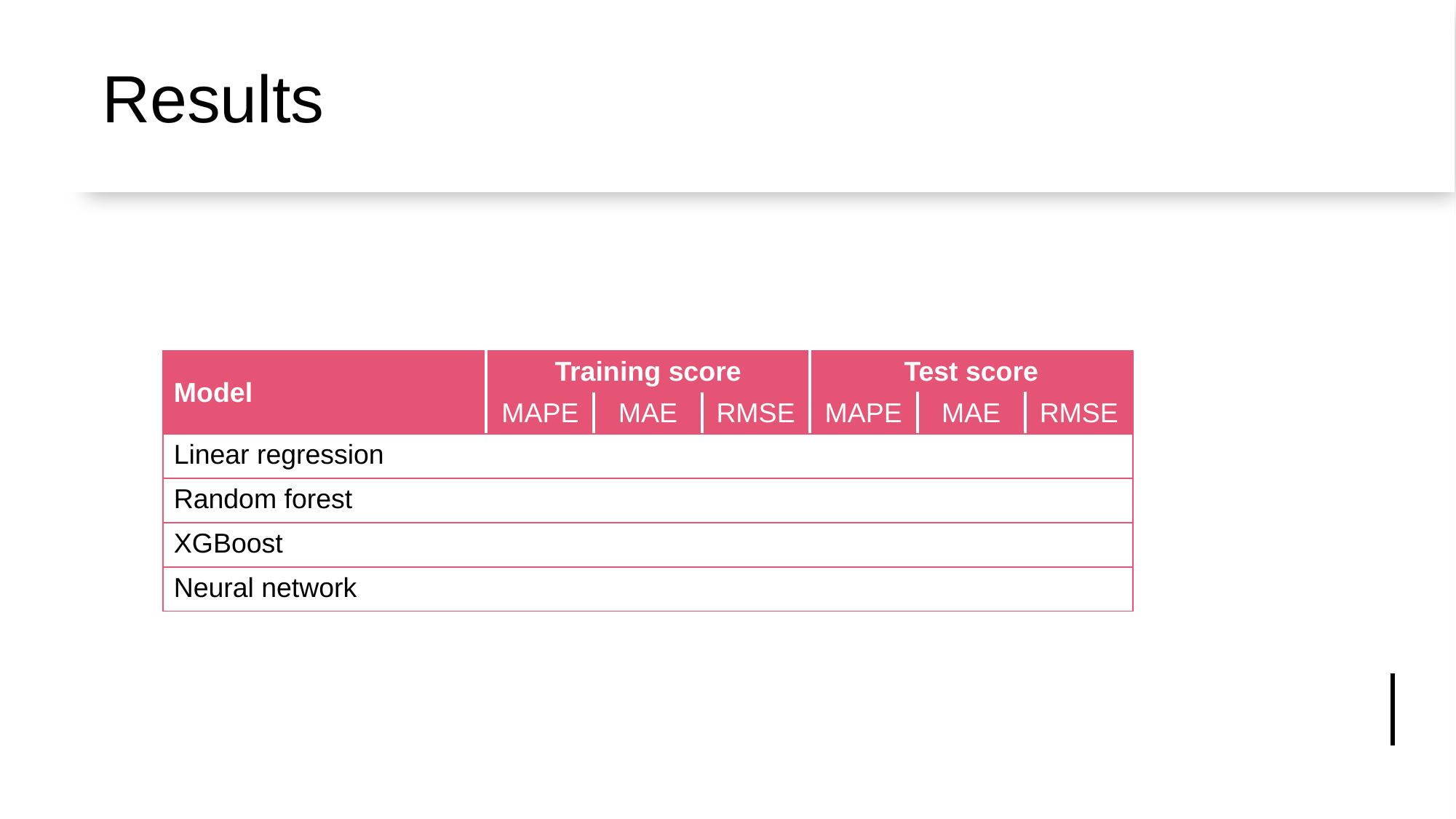

# Results
| Model | Training score |  |  | Test score |  |  |
| --- | --- | --- | --- | --- | --- | --- |
|  | MAPE | MAE | RMSE | MAPE | MAE | RMSE |
| Linear regression |  |  |  |  |  |  |
| Random forest |  |  |  |  |  |  |
| XGBoost |  |  |  |  |  |  |
| Neural network |  |  |  |  |  |  |